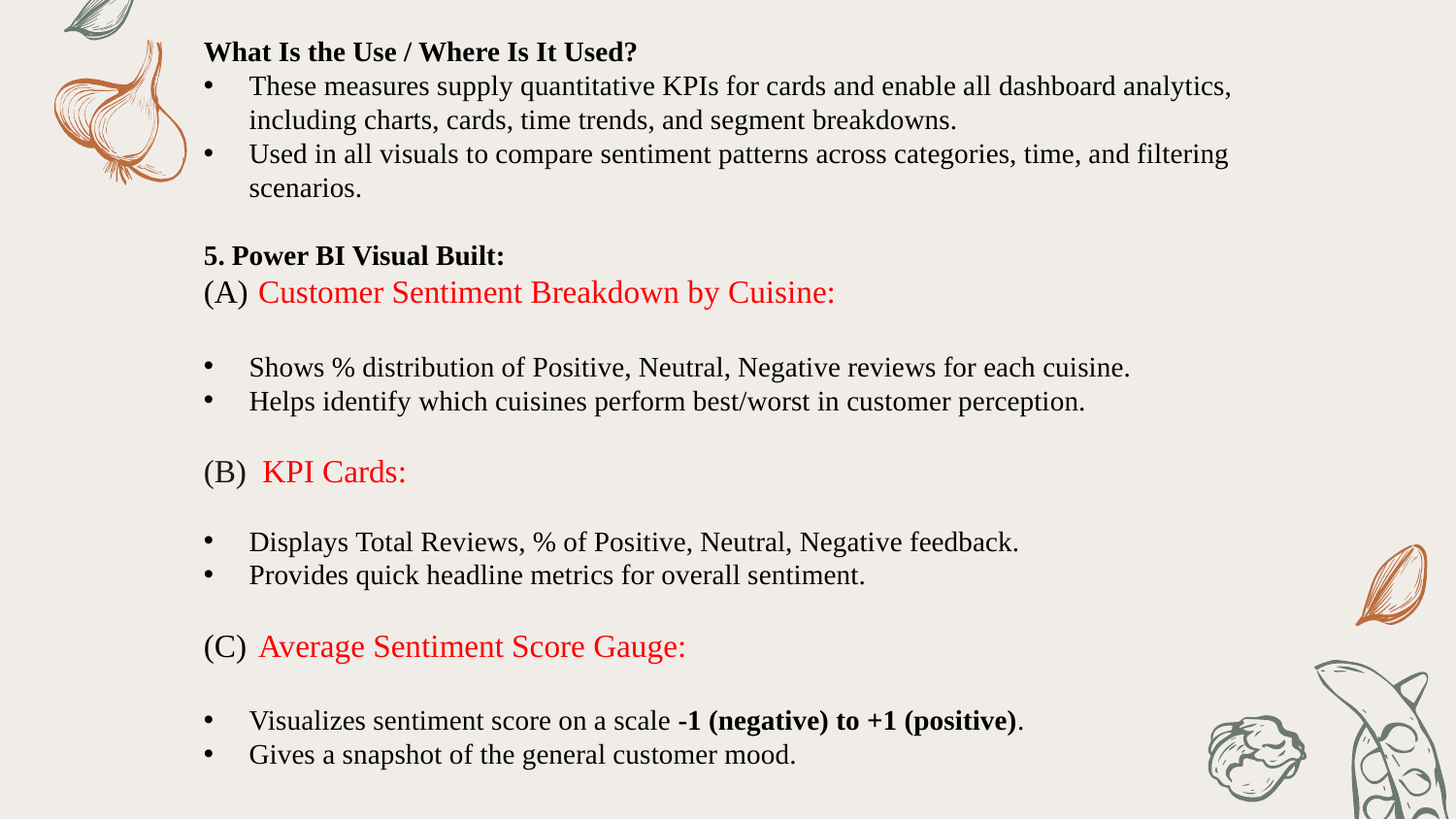

What Is the Use / Where Is It Used?
These measures supply quantitative KPIs for cards and enable all dashboard analytics, including charts, cards, time trends, and segment breakdowns.
Used in all visuals to compare sentiment patterns across categories, time, and filtering scenarios.

5. Power BI Visual Built:
Customer Sentiment Breakdown by Cuisine:

Shows % distribution of Positive, Neutral, Negative reviews for each cuisine.
Helps identify which cuisines perform best/worst in customer perception.

(B)  KPI Cards:

Displays Total Reviews, % of Positive, Neutral, Negative feedback.
Provides quick headline metrics for overall sentiment.

Average Sentiment Score Gauge:

Visualizes sentiment score on a scale -1 (negative) to +1 (positive).
Gives a snapshot of the general customer mood.